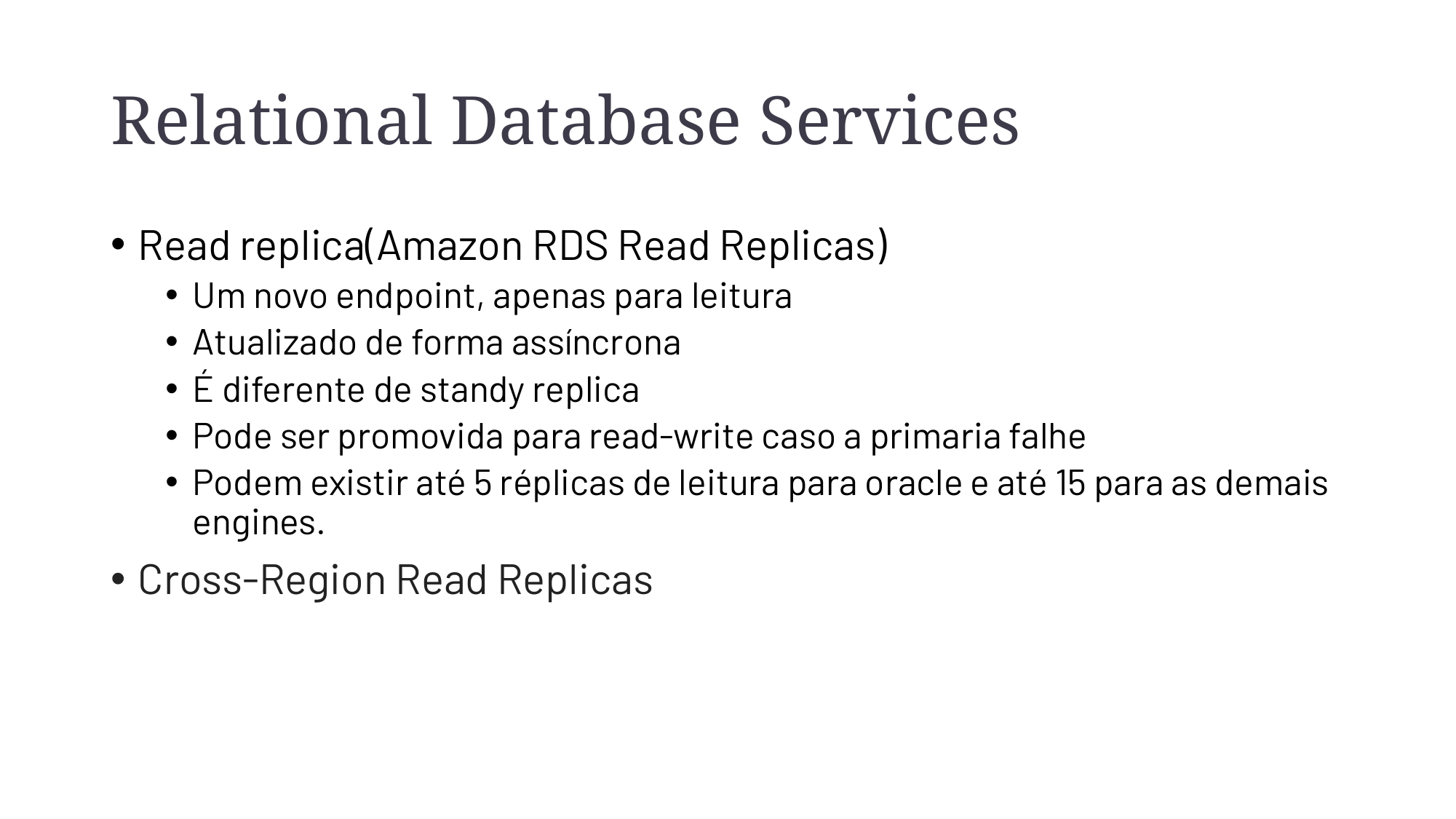

# Relational Database Services
Read replica(Amazon RDS Read Replicas)
Um novo endpoint, apenas para leitura
Atualizado de forma assíncrona
É diferente de standy replica
Pode ser promovida para read-write caso a primaria falhe
Podem existir até 5 réplicas de leitura para oracle e até 15 para as demais engines.
Cross-Region Read Replicas